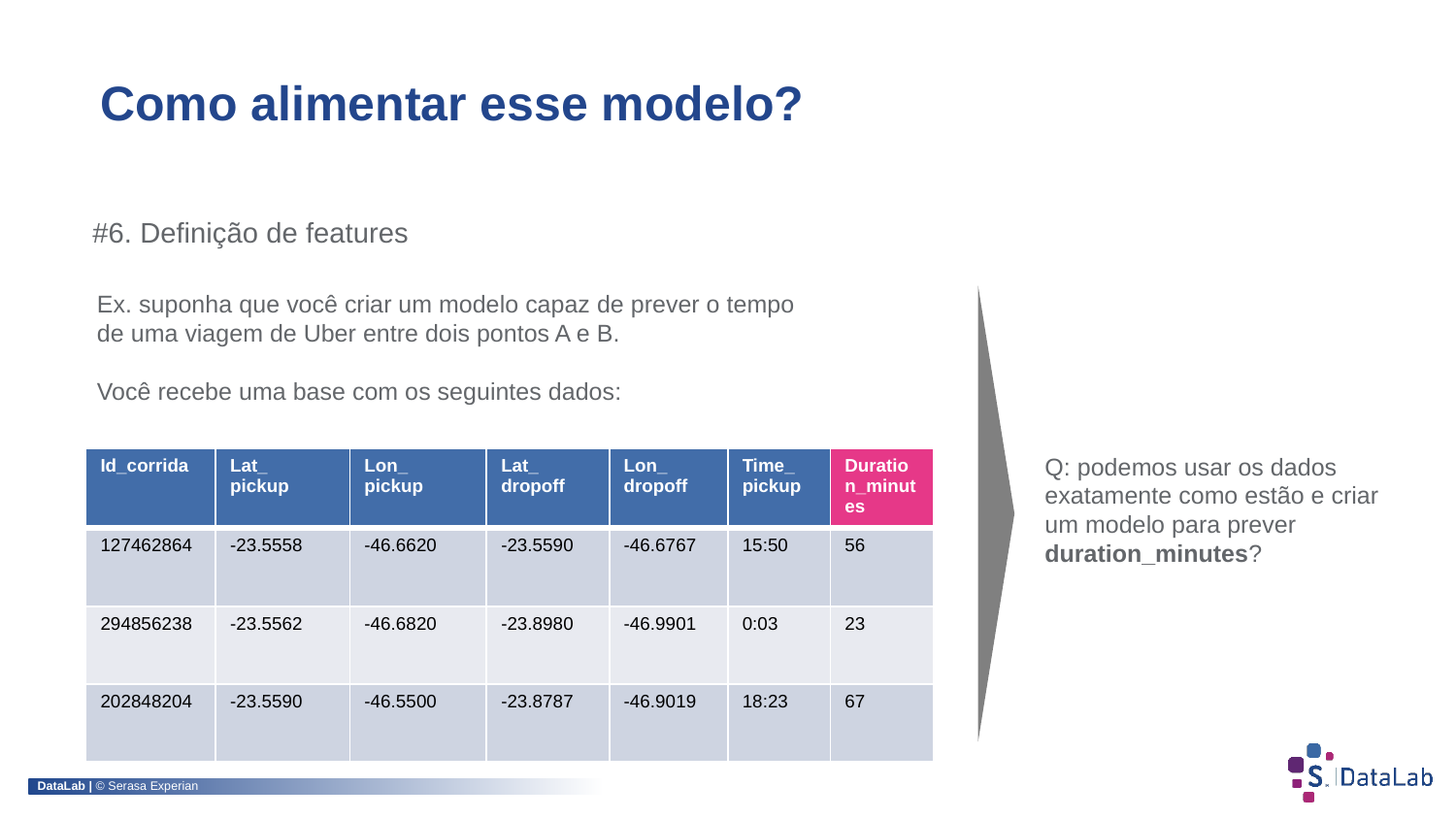

Como alimentar esse modelo?

#6. Definição de features
Ex. suponha que você criar um modelo capaz de prever o tempo de uma viagem de Uber entre dois pontos A e B.

Você recebe uma base com os seguintes dados:
| Id\_corrida | Lat\_ pickup | Lon\_ pickup | Lat\_ dropoff | Lon\_ dropoff | Time\_ pickup | Duration\_minutes |
| --- | --- | --- | --- | --- | --- | --- |
| 127462864 | -23.5558 | -46.6620 | -23.5590 | -46.6767 | 15:50 | 56 |
| 294856238 | -23.5562 | -46.6820 | -23.8980 | -46.9901 | 0:03 | 23 |
| 202848204 | -23.5590 | -46.5500 | -23.8787 | -46.9019 | 18:23 | 67 |
Q: podemos usar os dados exatamente como estão e criar um modelo para prever duration_minutes?